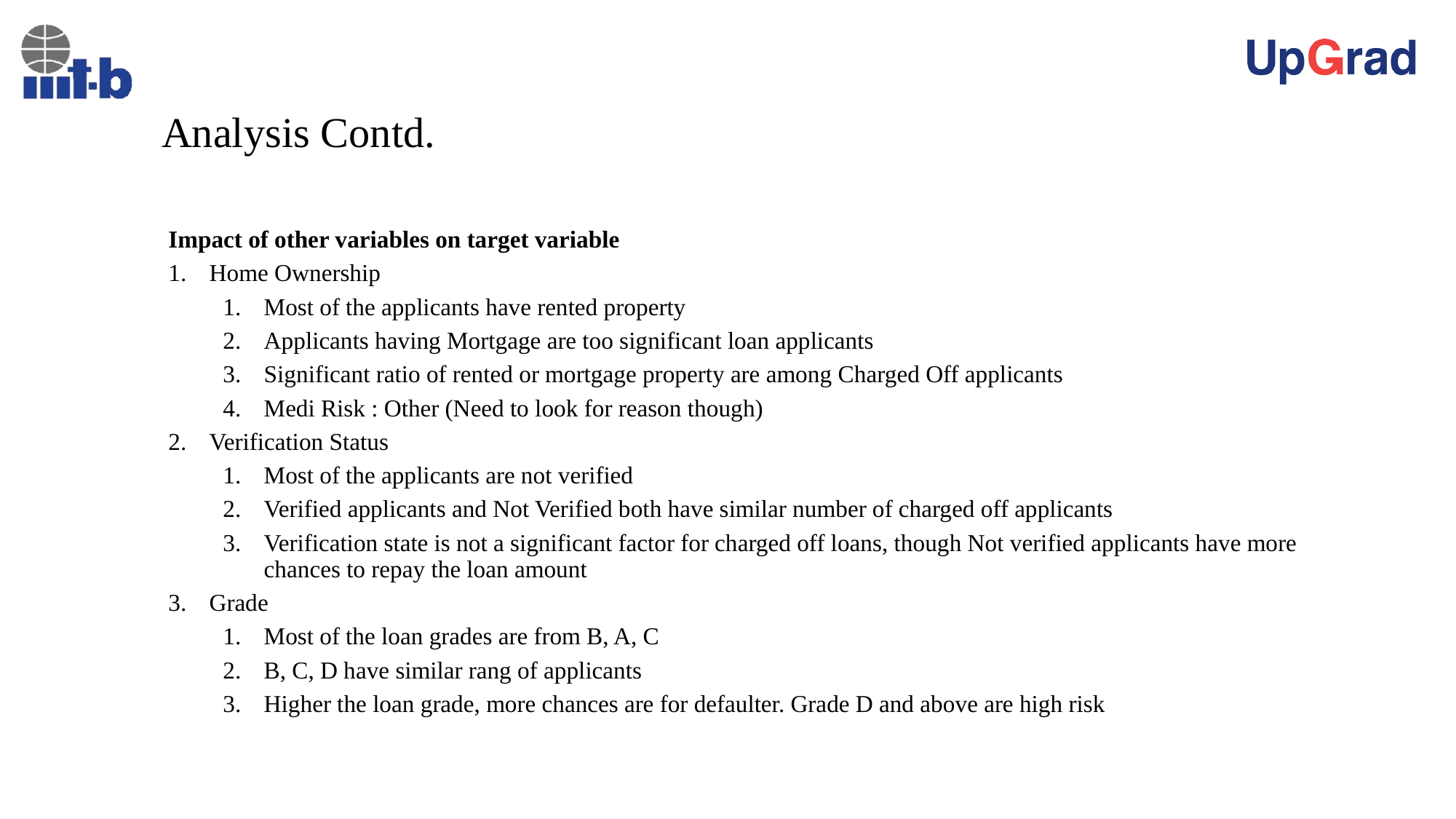

# Analysis Contd.
Impact of other variables on target variable
Home Ownership
Most of the applicants have rented property
Applicants having Mortgage are too significant loan applicants
Significant ratio of rented or mortgage property are among Charged Off applicants
Medi Risk : Other (Need to look for reason though)
Verification Status
Most of the applicants are not verified
Verified applicants and Not Verified both have similar number of charged off applicants
Verification state is not a significant factor for charged off loans, though Not verified applicants have more chances to repay the loan amount
Grade
Most of the loan grades are from B, A, C
B, C, D have similar rang of applicants
Higher the loan grade, more chances are for defaulter. Grade D and above are high risk